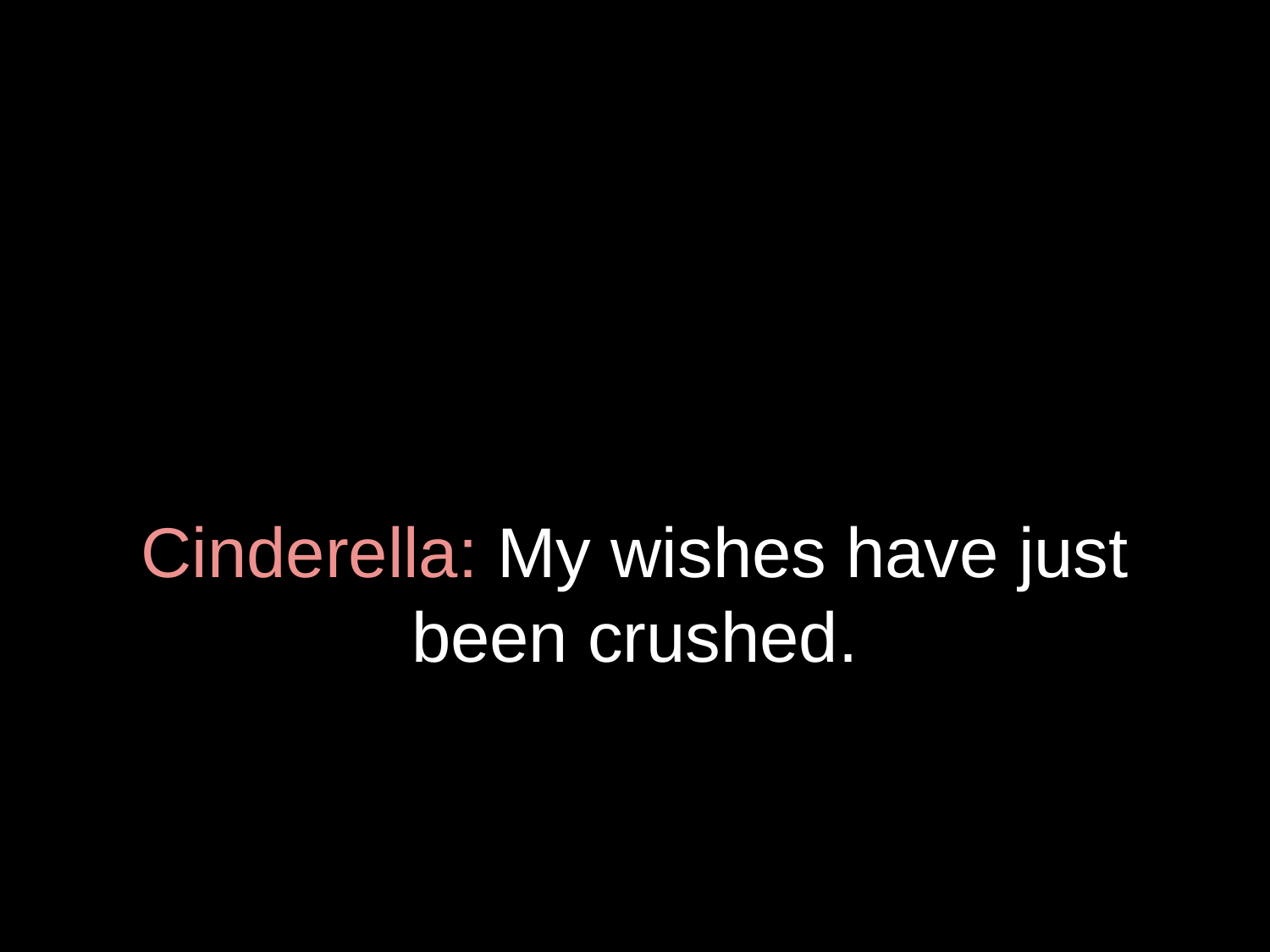

# Cinderella: My wishes have just been crushed.